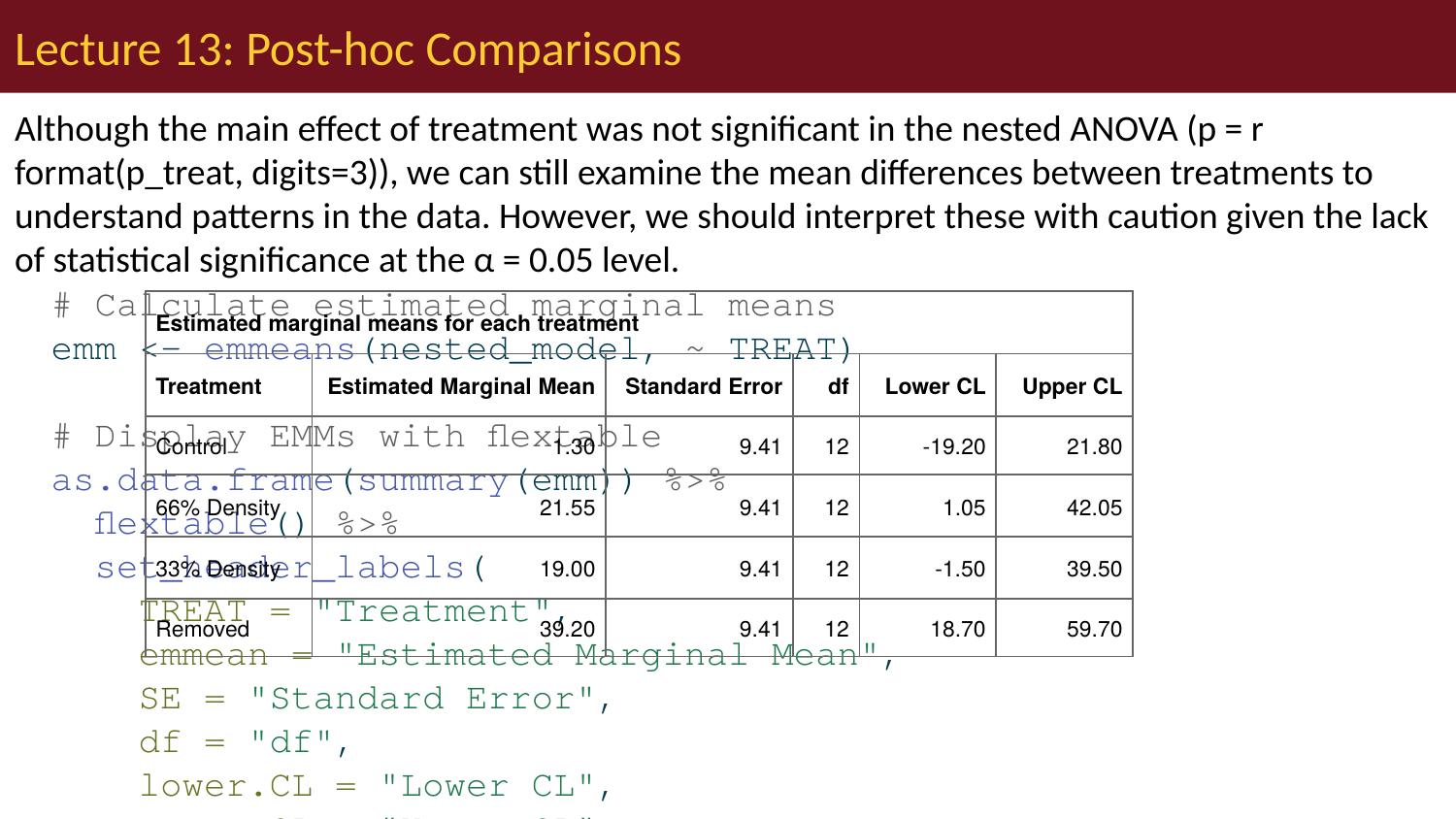

# Lecture 13: Post-hoc Comparisons
Although the main effect of treatment was not significant in the nested ANOVA (p = r format(p_treat, digits=3)), we can still examine the mean differences between treatments to understand patterns in the data. However, we should interpret these with caution given the lack of statistical significance at the α = 0.05 level.
# Calculate estimated marginal means emm <- emmeans(nested_model, ~ TREAT) # Display EMMs with flextable as.data.frame(summary(emm)) %>% flextable() %>% set_header_labels( TREAT = "Treatment", emmean = "Estimated Marginal Mean", SE = "Standard Error", df = "df", lower.CL = "Lower CL", upper.CL = "Upper CL" ) %>% colformat_double(j = c("emmean", "SE", "lower.CL", "upper.CL"), digits = 2) %>% autofit() %>% add_header_lines("Estimated marginal means for each treatment") %>% theme_box()
| Estimated marginal means for each treatment | Estimated marginal means for each treatment | Estimated marginal means for each treatment | Estimated marginal means for each treatment | Estimated marginal means for each treatment | Estimated marginal means for each treatment |
| --- | --- | --- | --- | --- | --- |
| Treatment | Estimated Marginal Mean | Standard Error | df | Lower CL | Upper CL |
| Control | 1.30 | 9.41 | 12 | -19.20 | 21.80 |
| 66% Density | 21.55 | 9.41 | 12 | 1.05 | 42.05 |
| 33% Density | 19.00 | 9.41 | 12 | -1.50 | 39.50 |
| Removed | 39.20 | 9.41 | 12 | 18.70 | 59.70 |